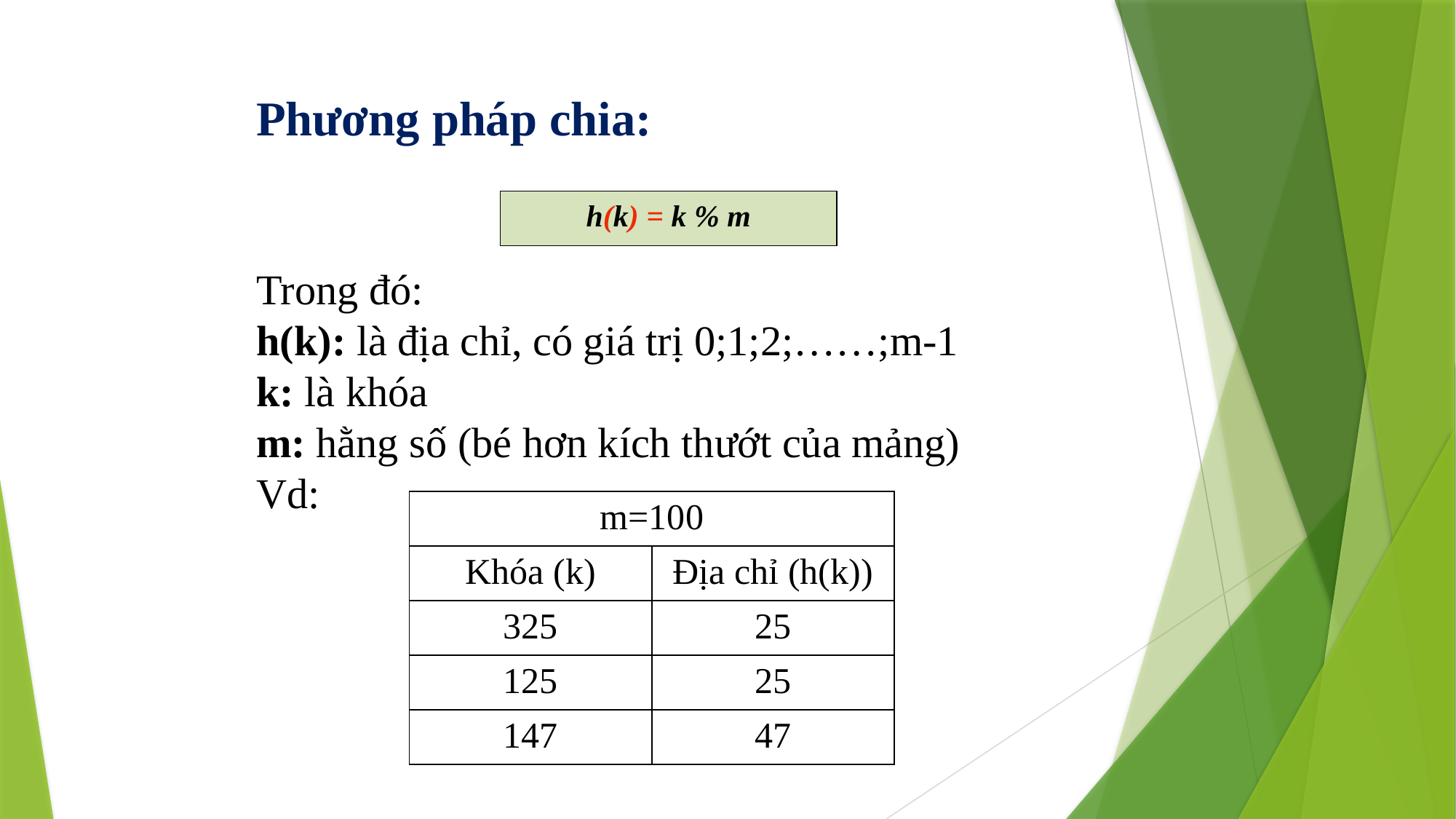

Phương pháp chia:

Trong đó:
h(k): là địa chỉ, có giá trị 0;1;2;……;m-1
k: là khóa
m: hằng số (bé hơn kích thướt của mảng)
Vd:

h(k) = k % m
| m=100 |  |
| --- | --- |
| Khóa (k) | Địa chỉ (h(k)) |
| 325 | 25 |
| 125 | 25 |
| 147 | 47 |